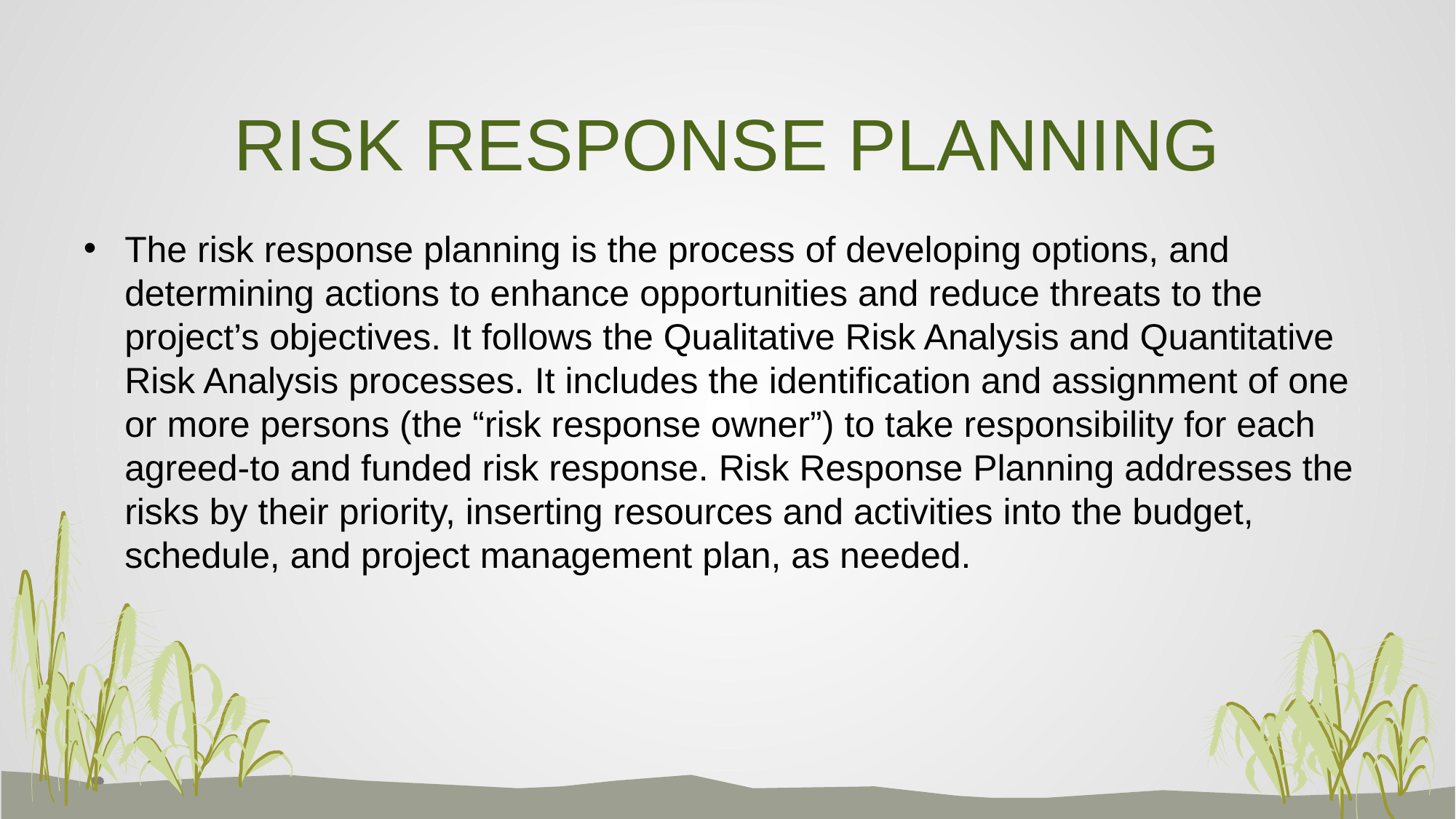

# RISK RESPONSE PLANNING
The risk response planning is the process of developing options, and determining actions to enhance opportunities and reduce threats to the project’s objectives. It follows the Qualitative Risk Analysis and Quantitative Risk Analysis processes. It includes the identification and assignment of one or more persons (the “risk response owner”) to take responsibility for each agreed-to and funded risk response. Risk Response Planning addresses the risks by their priority, inserting resources and activities into the budget, schedule, and project management plan, as needed.